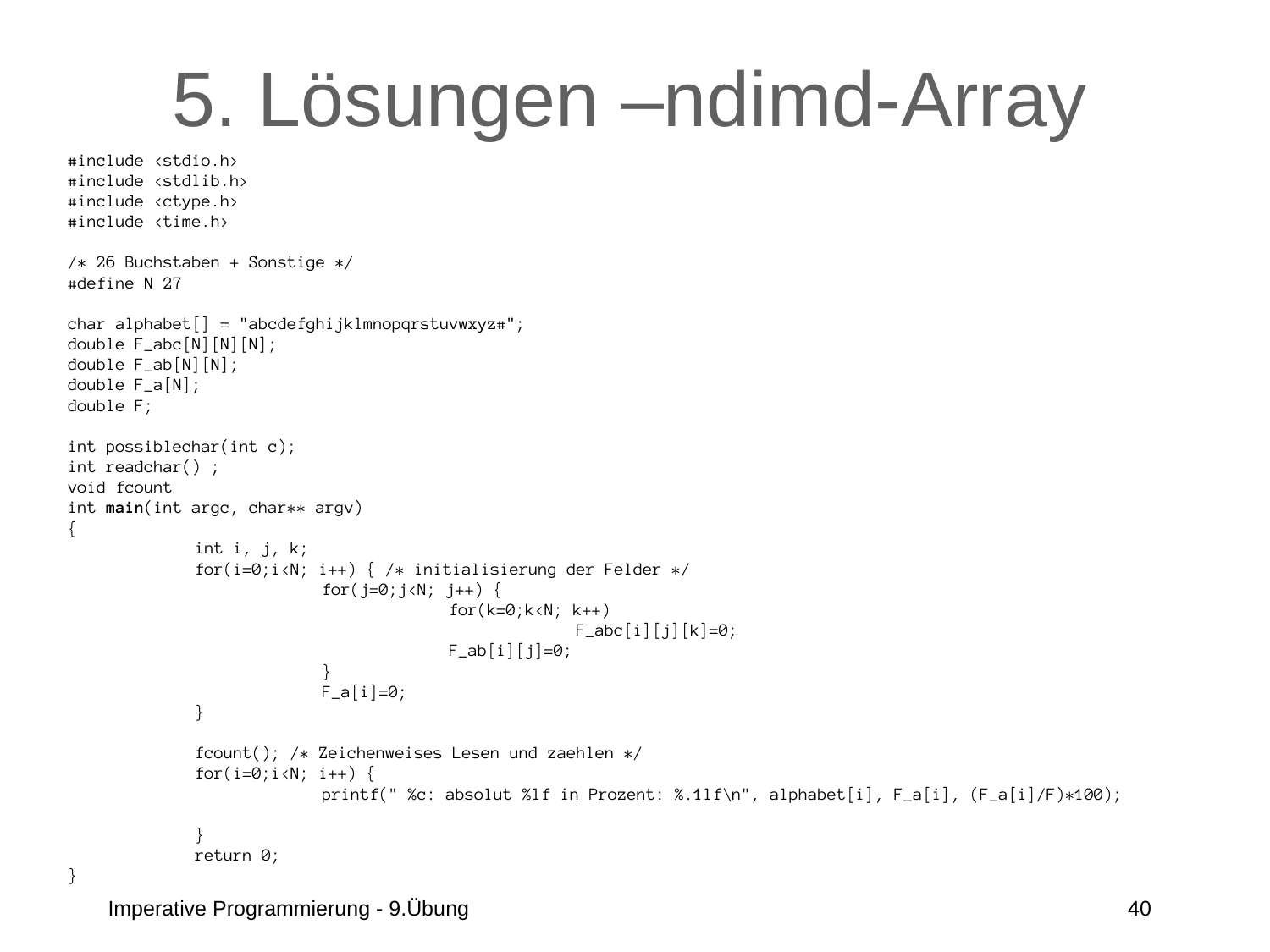

# 5. Lösungen –ndimd-Array
#include <stdio.h>
#include <stdlib.h>
#include <ctype.h>
#include <time.h>

/* 26 Buchstaben + Sonstige */
#define N 27

char alphabet[] = "abcdefghijklmnopqrstuvwxyz#";
double F_abc[N][N][N];
double F_ab[N][N];
double F_a[N];
double F;

int possiblechar(int c);
int readchar() ;
void fcount
int main(int argc, char** argv)
{
	int i, j, k;
	for(i=0;i<N; i++) { /* initialisierung der Felder */
		for(j=0;j<N; j++) {
			for(k=0;k<N; k++)
				F_abc[i][j][k]=0;
			F_ab[i][j]=0;
		}
		F_a[i]=0;
	}

	fcount(); /* Zeichenweises Lesen und zaehlen */
	for(i=0;i<N; i++) {
		printf(" %c: absolut %lf in Prozent: %.1lf\n", alphabet[i], F_a[i], (F_a[i]/F)*100);

	}
	return 0;
}
Imperative Programmierung - 9.Übung
40